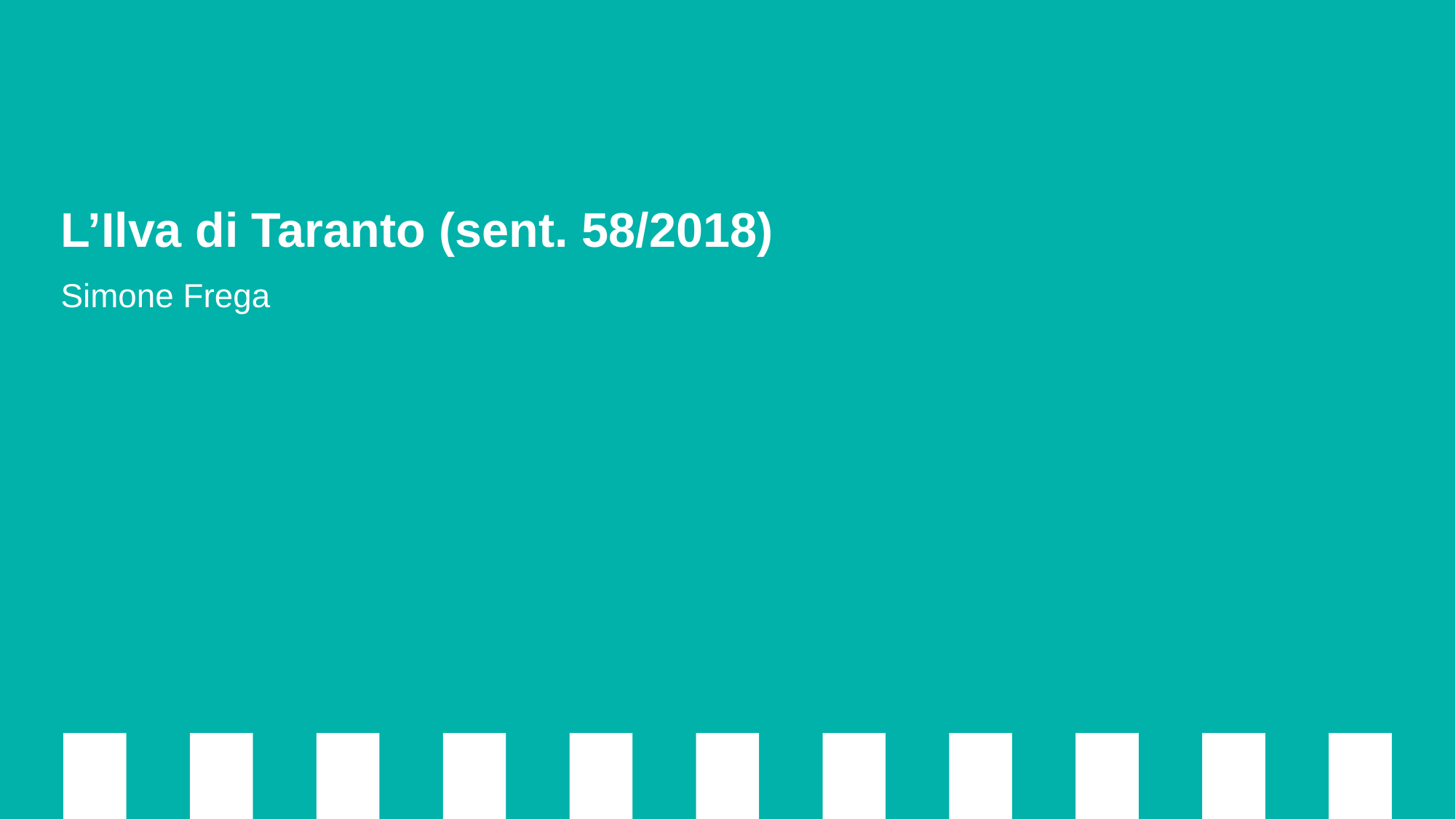

# L’Ilva di Taranto (sent. 58/2018)
Simone Frega